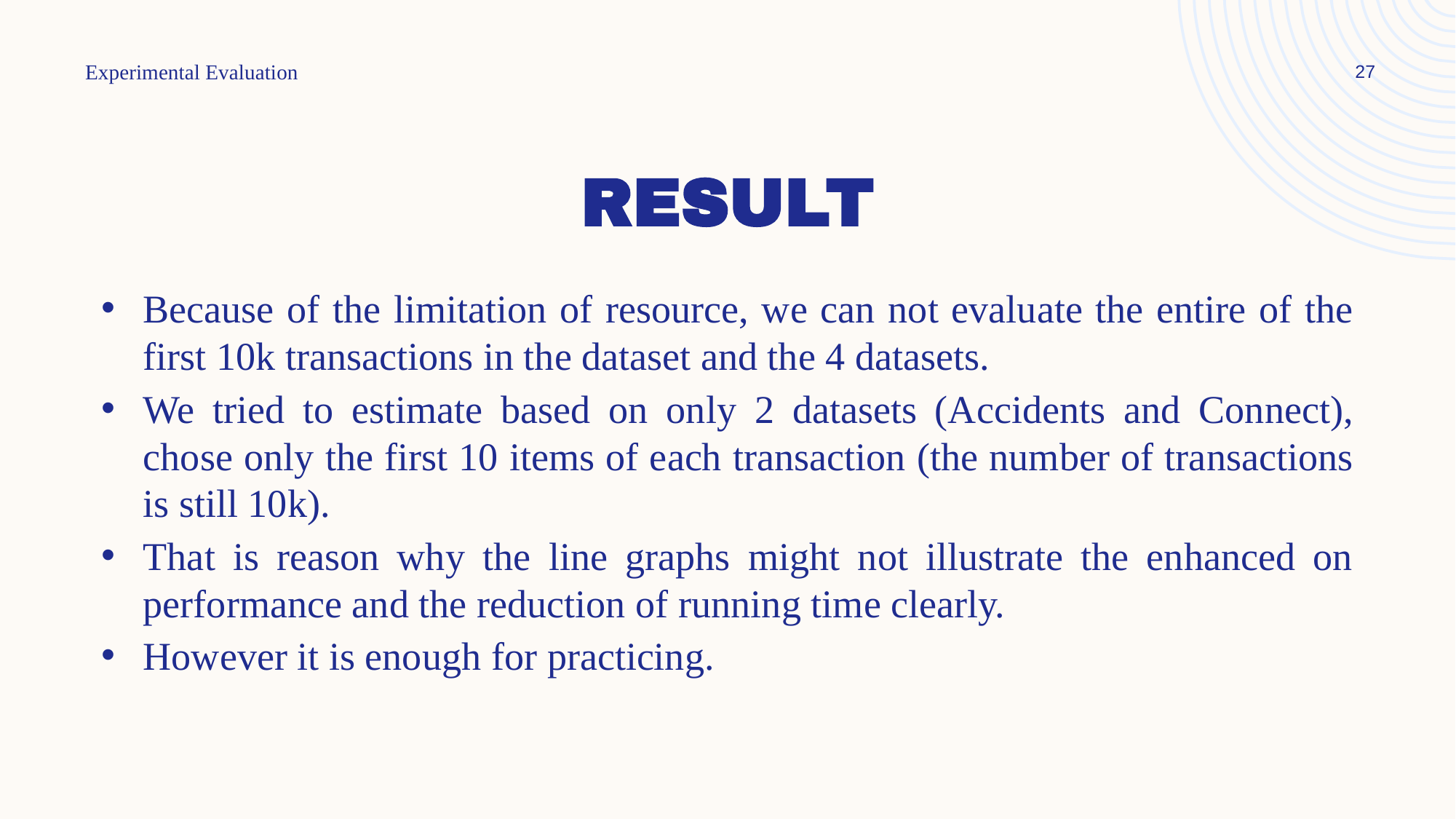

Experimental Evaluation​
27
# Result
Because of the limitation of resource, we can not evaluate the entire of the first 10k transactions in the dataset and the 4 datasets.
We tried to estimate based on only 2 datasets (Accidents and Connect), chose only the first 10 items of each transaction (the number of transactions is still 10k).
That is reason why the line graphs might not illustrate the enhanced on performance and the reduction of running time clearly.
However it is enough for practicing.